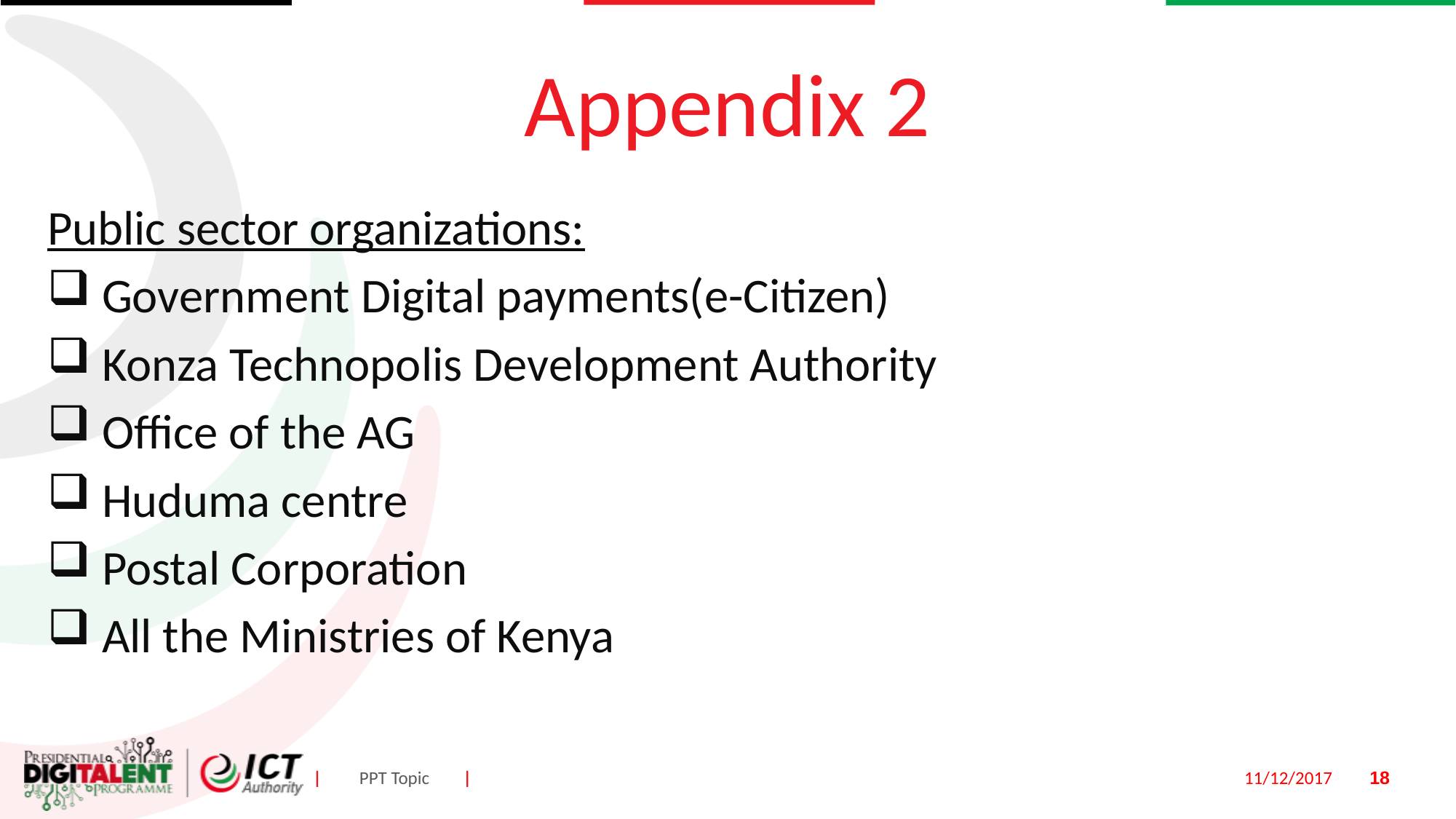

# Appendix 2
Public sector organizations:
Government Digital payments(e-Citizen)
Konza Technopolis Development Authority
Office of the AG
Huduma centre
Postal Corporation
All the Ministries of Kenya